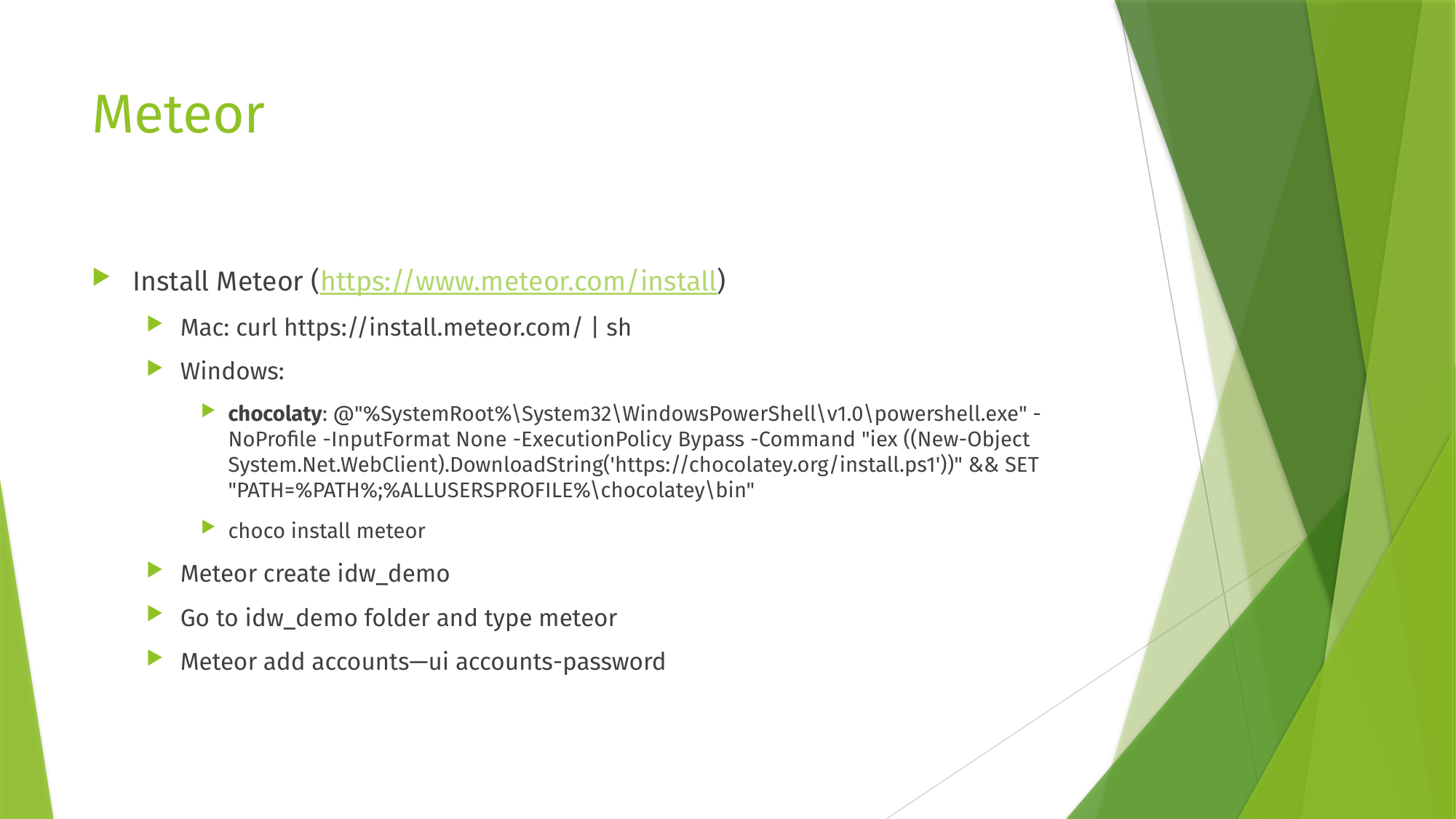

# Meteor
Install Meteor (https://www.meteor.com/install)
Mac: curl https://install.meteor.com/ | sh
Windows:
chocolaty: @"%SystemRoot%\System32\WindowsPowerShell\v1.0\powershell.exe" -NoProfile -InputFormat None -ExecutionPolicy Bypass -Command "iex ((New-Object System.Net.WebClient).DownloadString('https://chocolatey.org/install.ps1'))" && SET "PATH=%PATH%;%ALLUSERSPROFILE%\chocolatey\bin"
choco install meteor
Meteor create idw_demo
Go to idw_demo folder and type meteor
Meteor add accounts—ui accounts-password